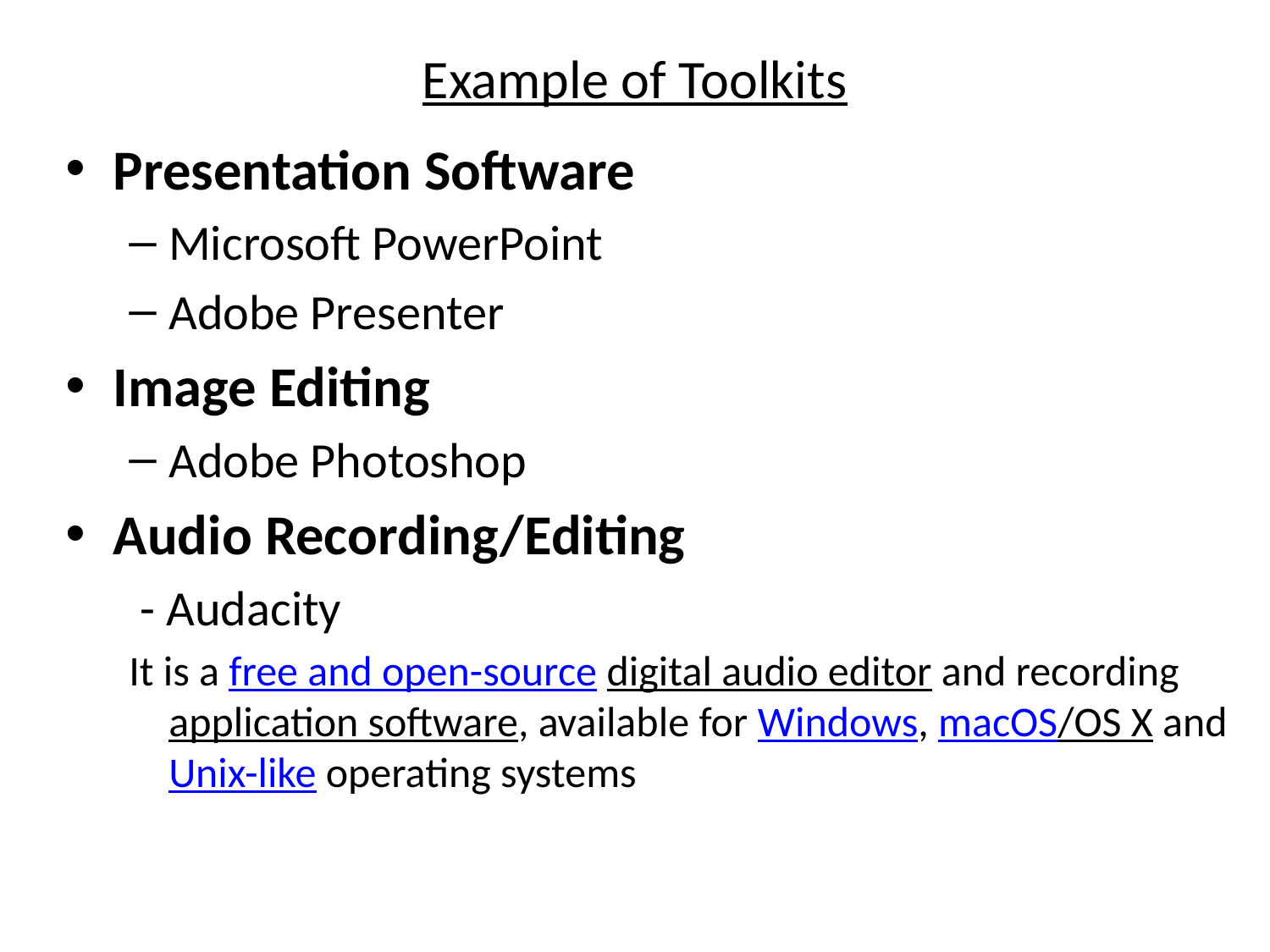

# Example of Toolkits
Presentation Software
Microsoft PowerPoint
Adobe Presenter
Image Editing
Adobe Photoshop
Audio Recording/Editing
 - Audacity
It is a free and open-source digital audio editor and recording application software, available for Windows, macOS/OS X and Unix-like operating systems